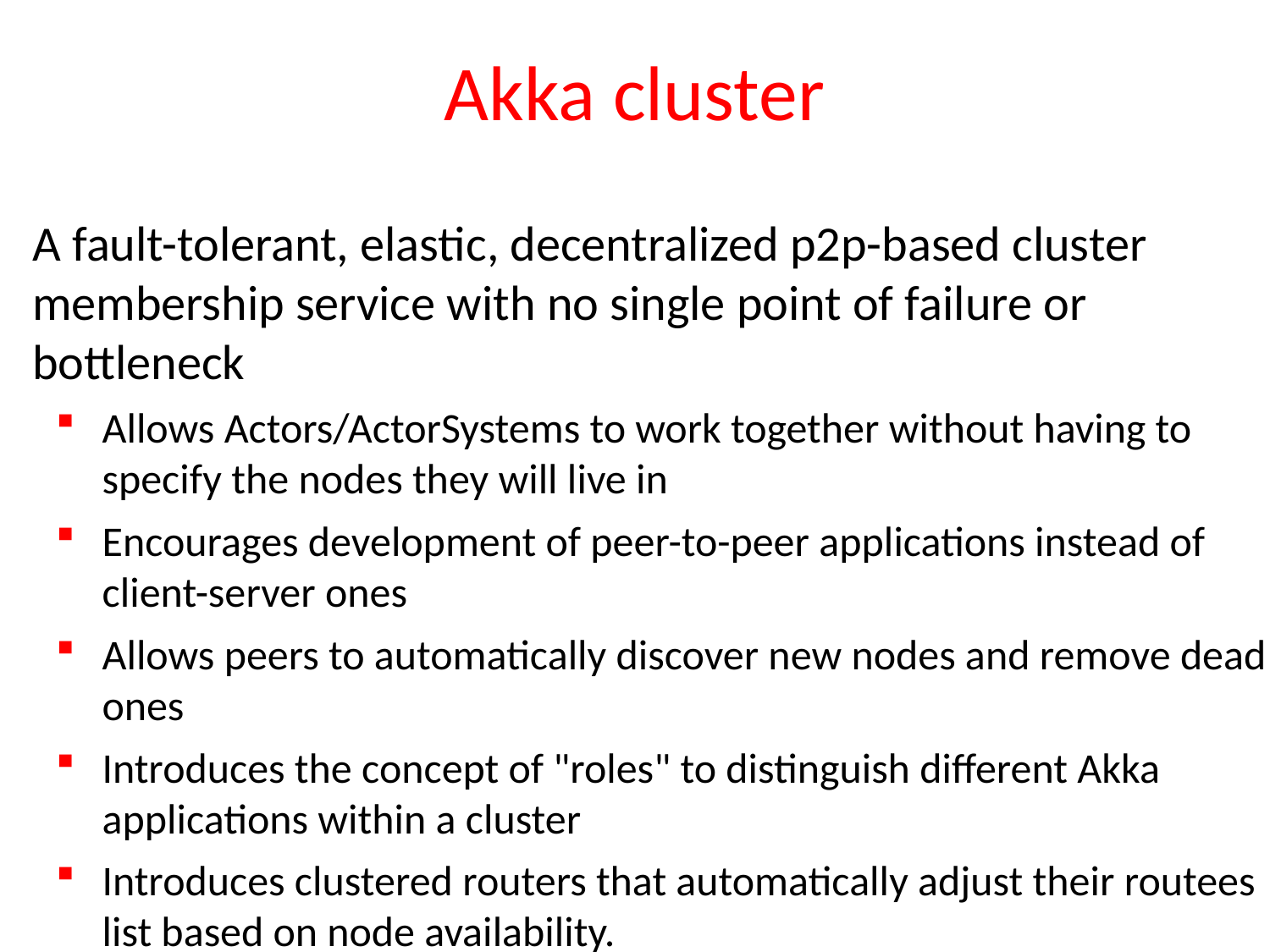

# Akka cluster
A fault-tolerant, elastic, decentralized p2p-based cluster membership service with no single point of failure or bottleneck
Allows Actors/ActorSystems to work together without having to specify the nodes they will live in
Encourages development of peer-to-peer applications instead of client-server ones
Allows peers to automatically discover new nodes and remove dead ones
Introduces the concept of "roles" to distinguish different Akka applications within a cluster
Introduces clustered routers that automatically adjust their routees list based on node availability.